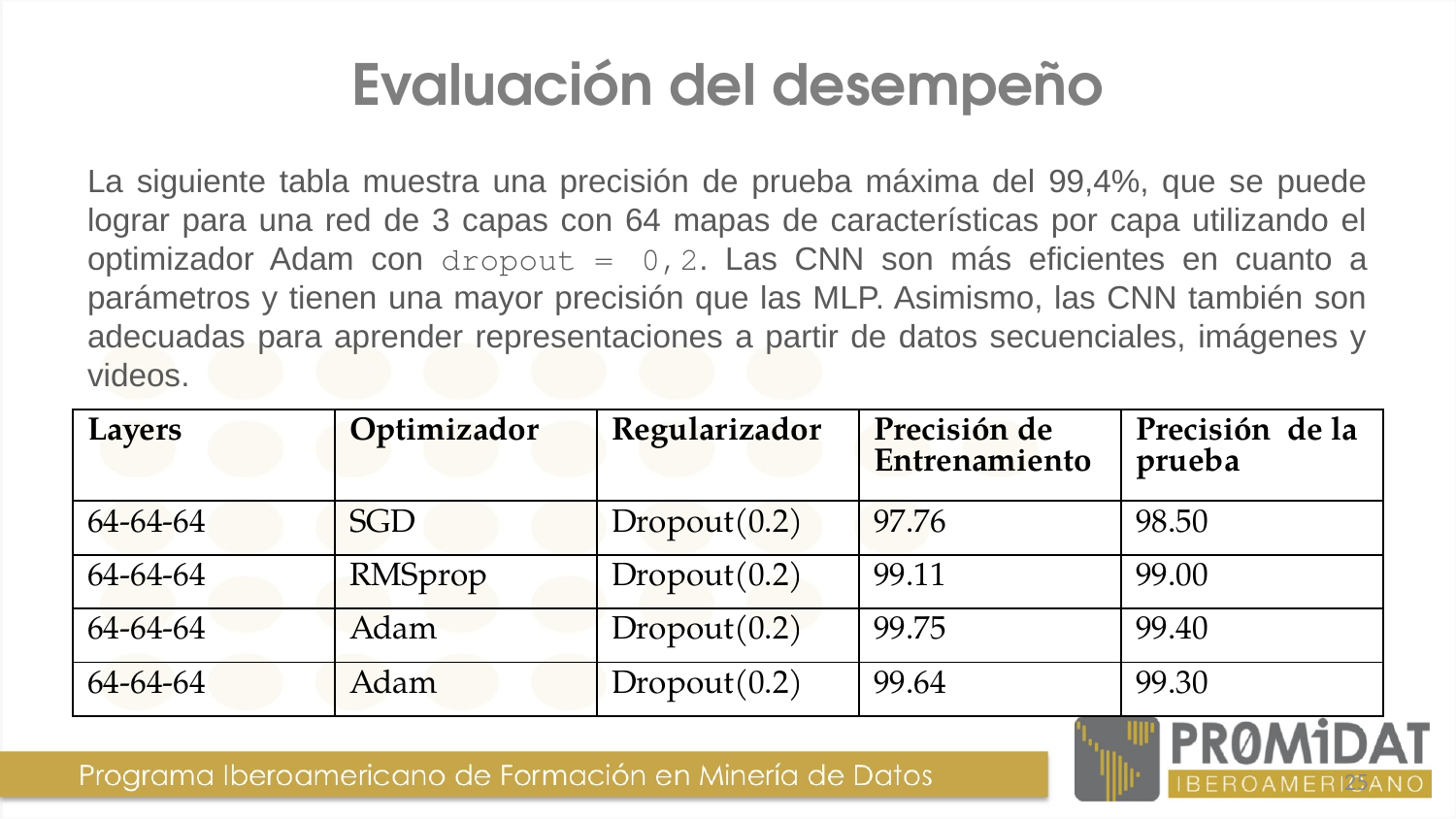

# Evaluación del desempeño
La siguiente tabla muestra una precisión de prueba máxima del 99,4%, que se puede lograr para una red de 3 capas con 64 mapas de características por capa utilizando el optimizador Adam con dropout = 0,2. Las CNN son más eficientes en cuanto a parámetros y tienen una mayor precisión que las MLP. Asimismo, las CNN también son adecuadas para aprender representaciones a partir de datos secuenciales, imágenes y videos.
| Layers | Optimizador | Regularizador | Precisión de Entrenamiento | Precisión de la prueba |
| --- | --- | --- | --- | --- |
| 64-64-64 | SGD | Dropout(0.2) | 97.76 | 98.50 |
| 64-64-64 | RMSprop | Dropout(0.2) | 99.11 | 99.00 |
| 64-64-64 | Adam | Dropout(0.2) | 99.75 | 99.40 |
| 64-64-64 | Adam | Dropout(0.2) | 99.64 | 99.30 |
25